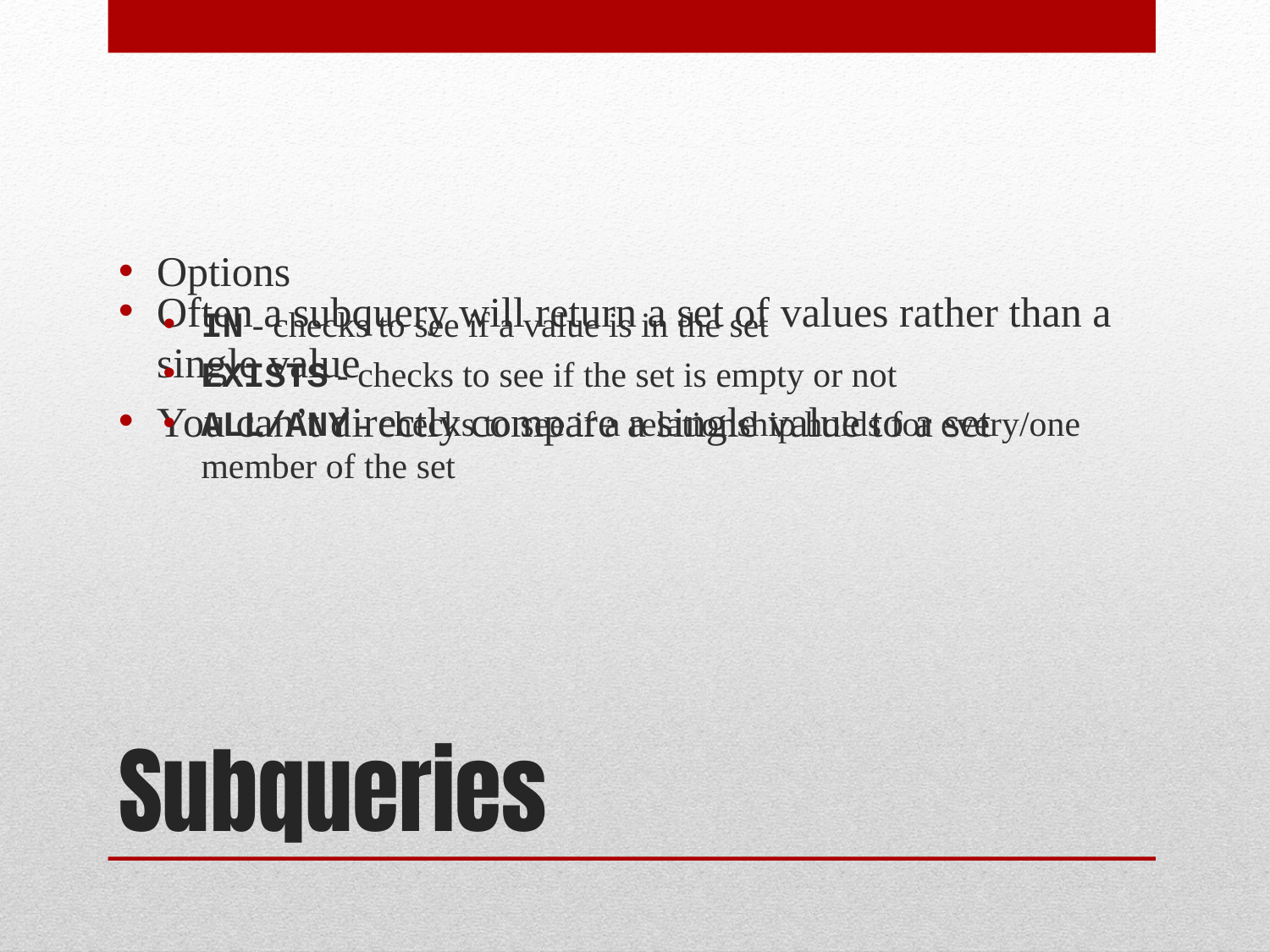

Often a subquery will return a set of values rather than a single value
You can’t directly compare a single value to a set
Options
IN - checks to see if a value is in the set
EXISTS - checks to see if the set is empty or not
ALL/ANY - checks to see if a relationship holds for every/one member of the set
# Subqueries